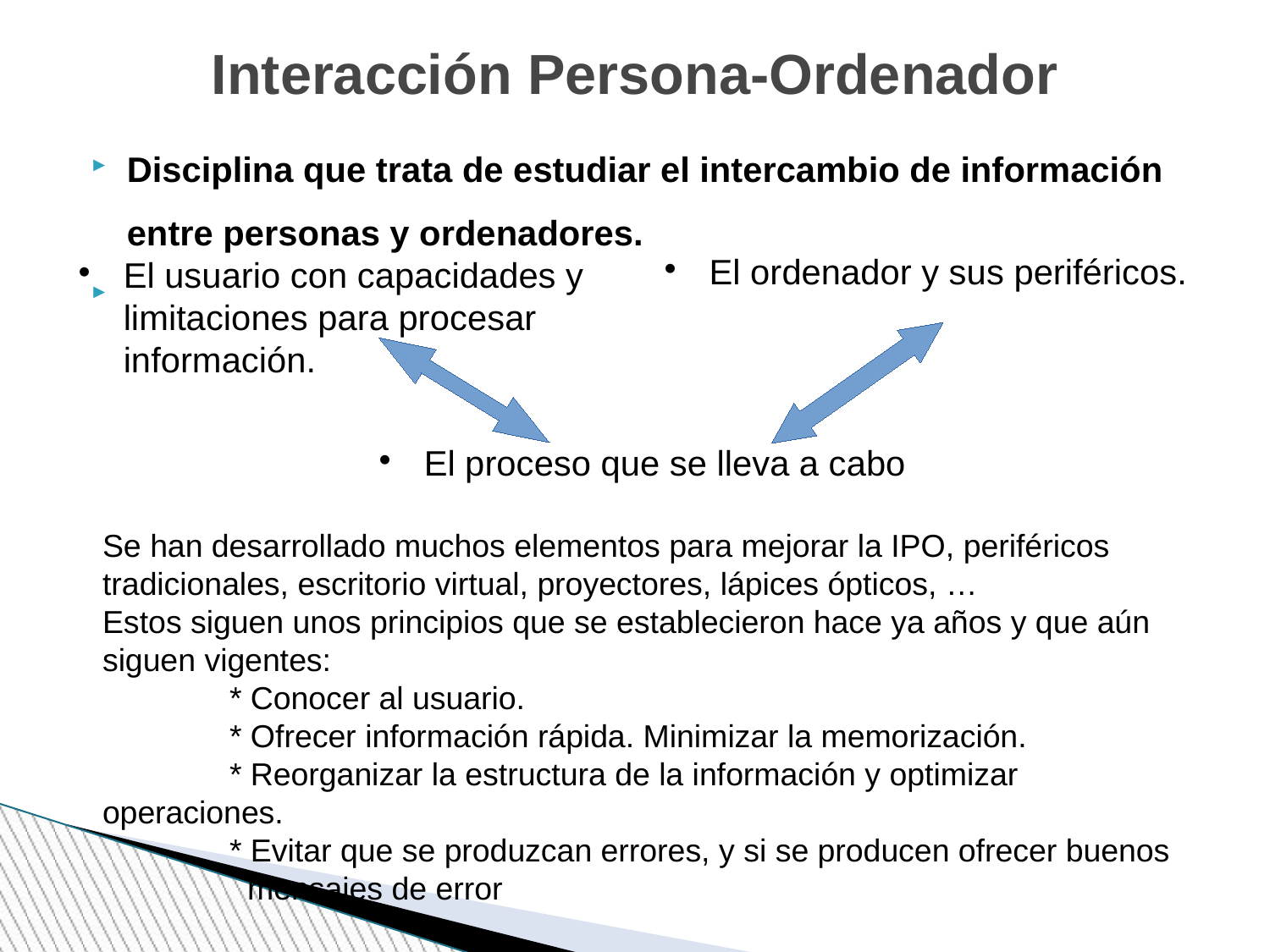

Interacción Persona-Ordenador
Disciplina que trata de estudiar el intercambio de información entre personas y ordenadores.

El ordenador y sus periféricos.
El usuario con capacidades y limitaciones para procesar información.

El proceso que se lleva a cabo
Se han desarrollado muchos elementos para mejorar la IPO, periféricos tradicionales, escritorio virtual, proyectores, lápices ópticos, …
Estos siguen unos principios que se establecieron hace ya años y que aún siguen vigentes:
	* Conocer al usuario.
	* Ofrecer información rápida. Minimizar la memorización.
	* Reorganizar la estructura de la información y optimizar operaciones.
	* Evitar que se produzcan errores, y si se producen ofrecer buenos
	  mensajes de error